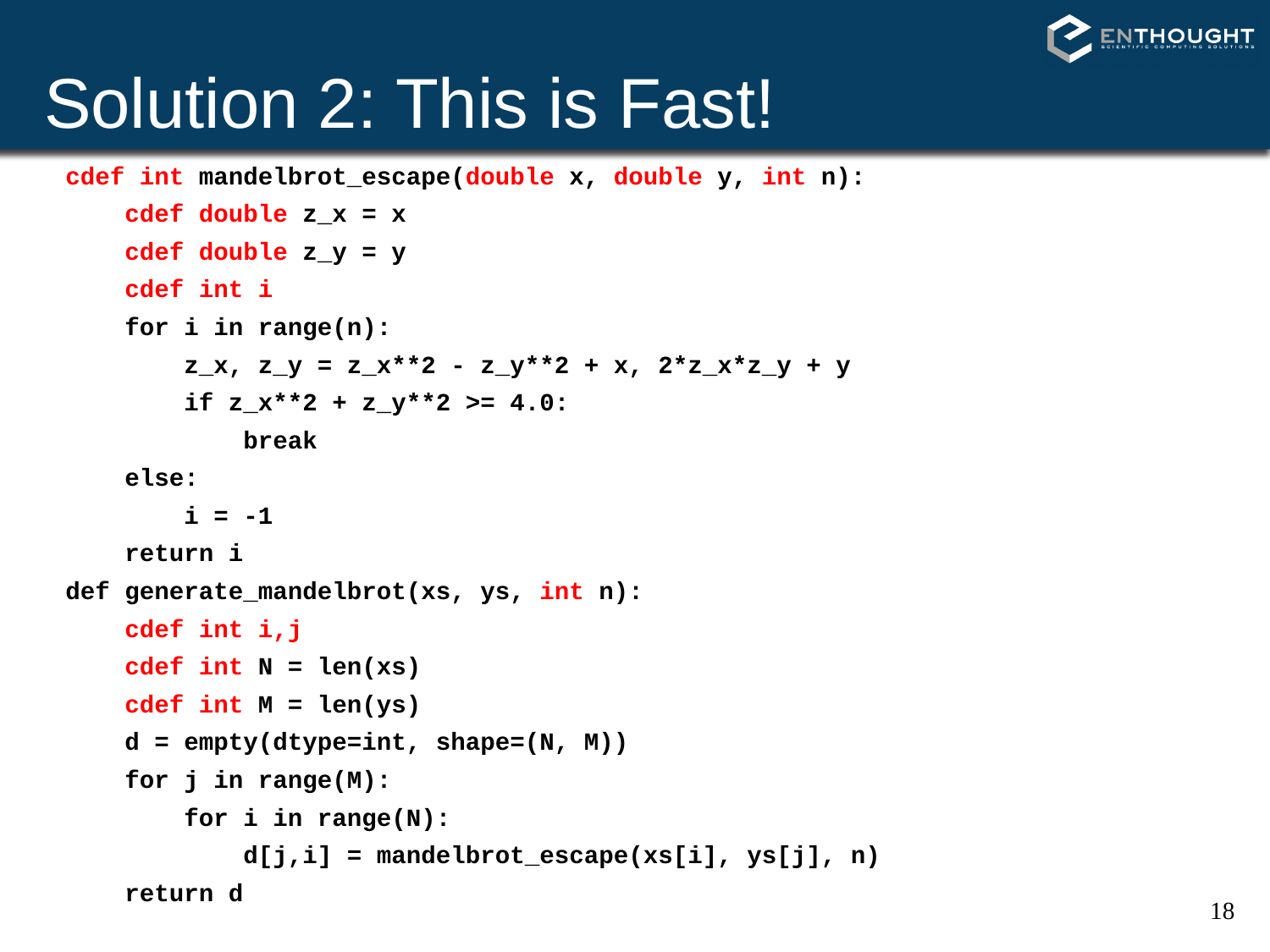

Solution 2: This is Fast!
cdef int mandelbrot_escape(double x, double y, int n):
    cdef double z_x = x
    cdef double z_y = y
    cdef int i
    for i in range(n):
        z_x, z_y = z_x**2 - z_y**2 + x, 2*z_x*z_y + y
        if z_x**2 + z_y**2 >= 4.0:
            break
    else:
        i = -1
    return i
def generate_mandelbrot(xs, ys, int n):
    cdef int i,j
    cdef int N = len(xs)
    cdef int M = len(ys)
    d = empty(dtype=int, shape=(N, M))
    for j in range(M):
        for i in range(N):
            d[j,i] = mandelbrot_escape(xs[i], ys[j], n)
    return d

18